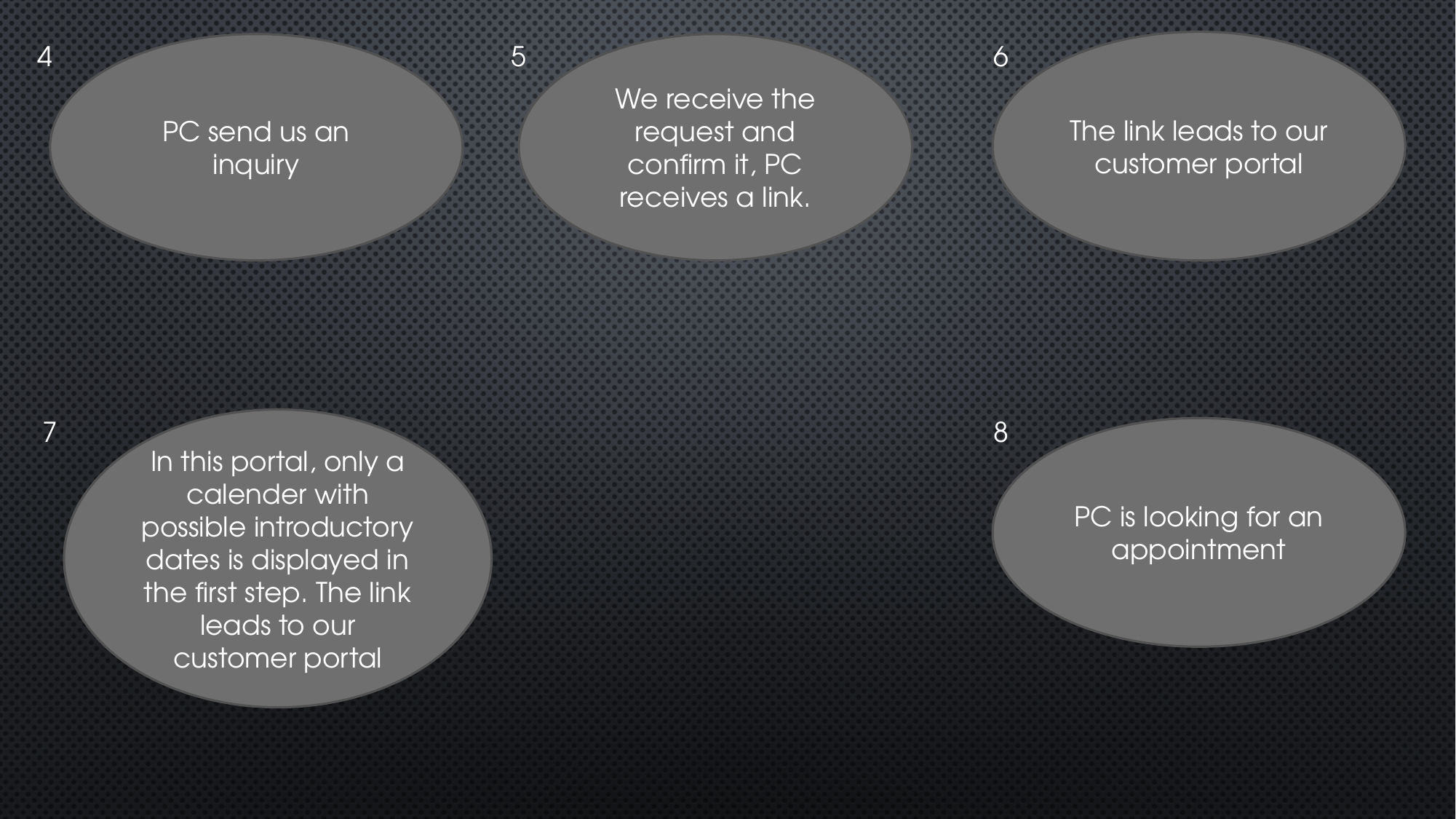

The link leads to our customer portal
4
PC send us an inquiry
5
We receive the request and confirm it, PC receives a link.
6
7
In this portal, only a calender with possible introductory dates is displayed in the first step. The link leads to our customer portal
8
PC is looking for an appointment